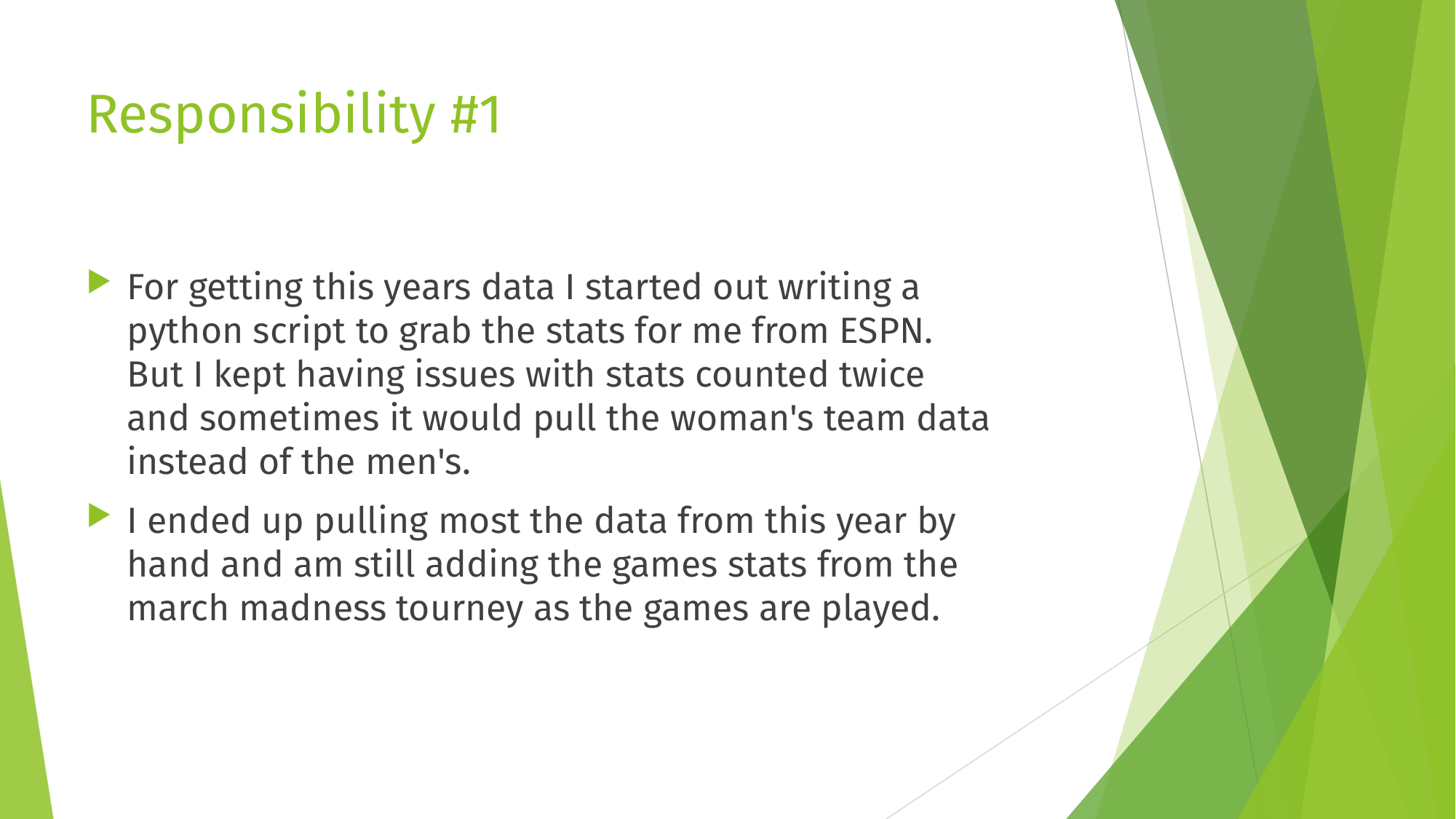

# Responsibility #1
For getting this years data I started out writing a python script to grab the stats for me from ESPN. But I kept having issues with stats counted twice and sometimes it would pull the woman's team data instead of the men's.
I ended up pulling most the data from this year by hand and am still adding the games stats from the march madness tourney as the games are played.